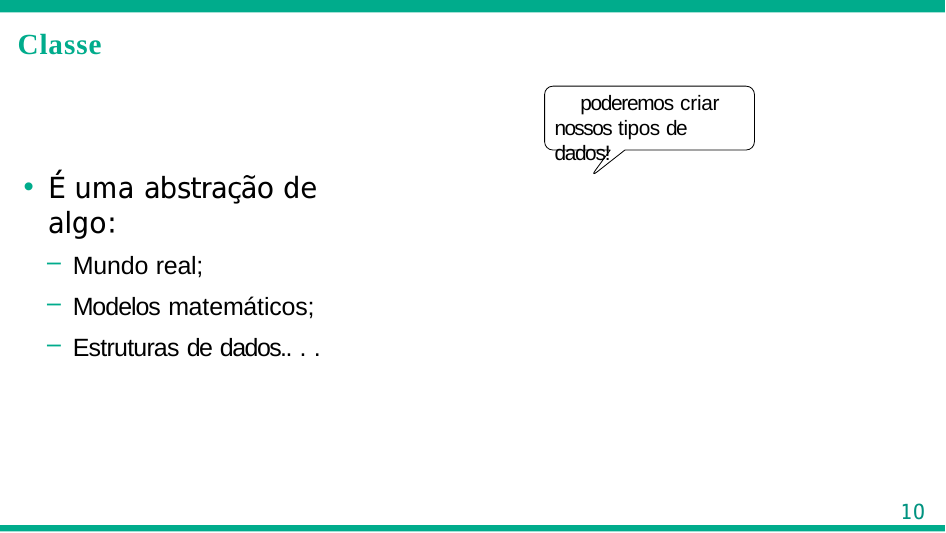

# Classe

poderemos criar nossos tipos de dados!
É uma abstração de algo:
Mundo real;
Modelos matemáticos;
Estruturas de dados.. . .
10